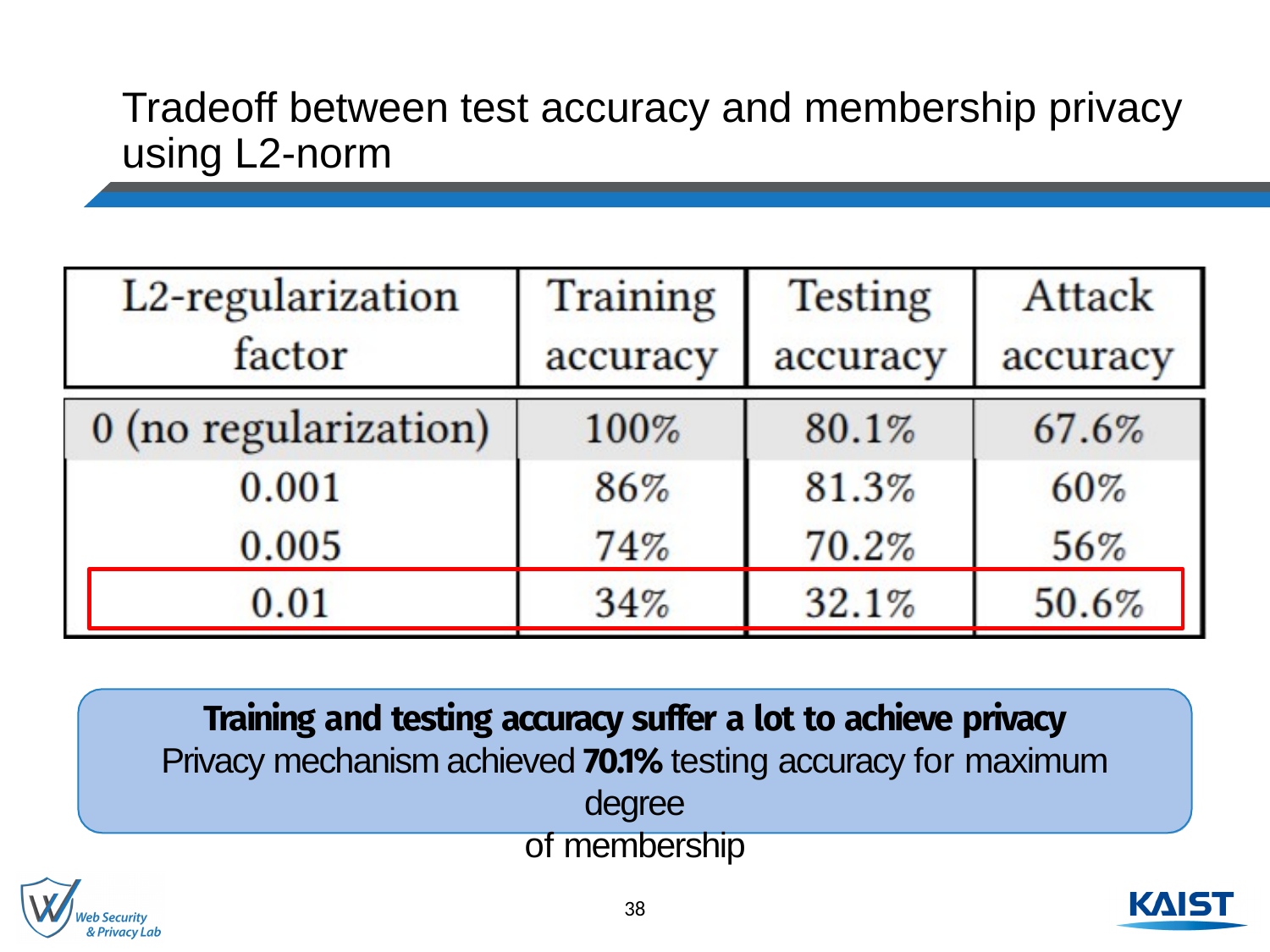

# Tradeoff between test accuracy and membership privacy using L2-norm

Training and testing accuracy suffer a lot to achieve privacy
Privacy mechanism achieved 70.1% testing accuracy for maximum degree
of membership
38